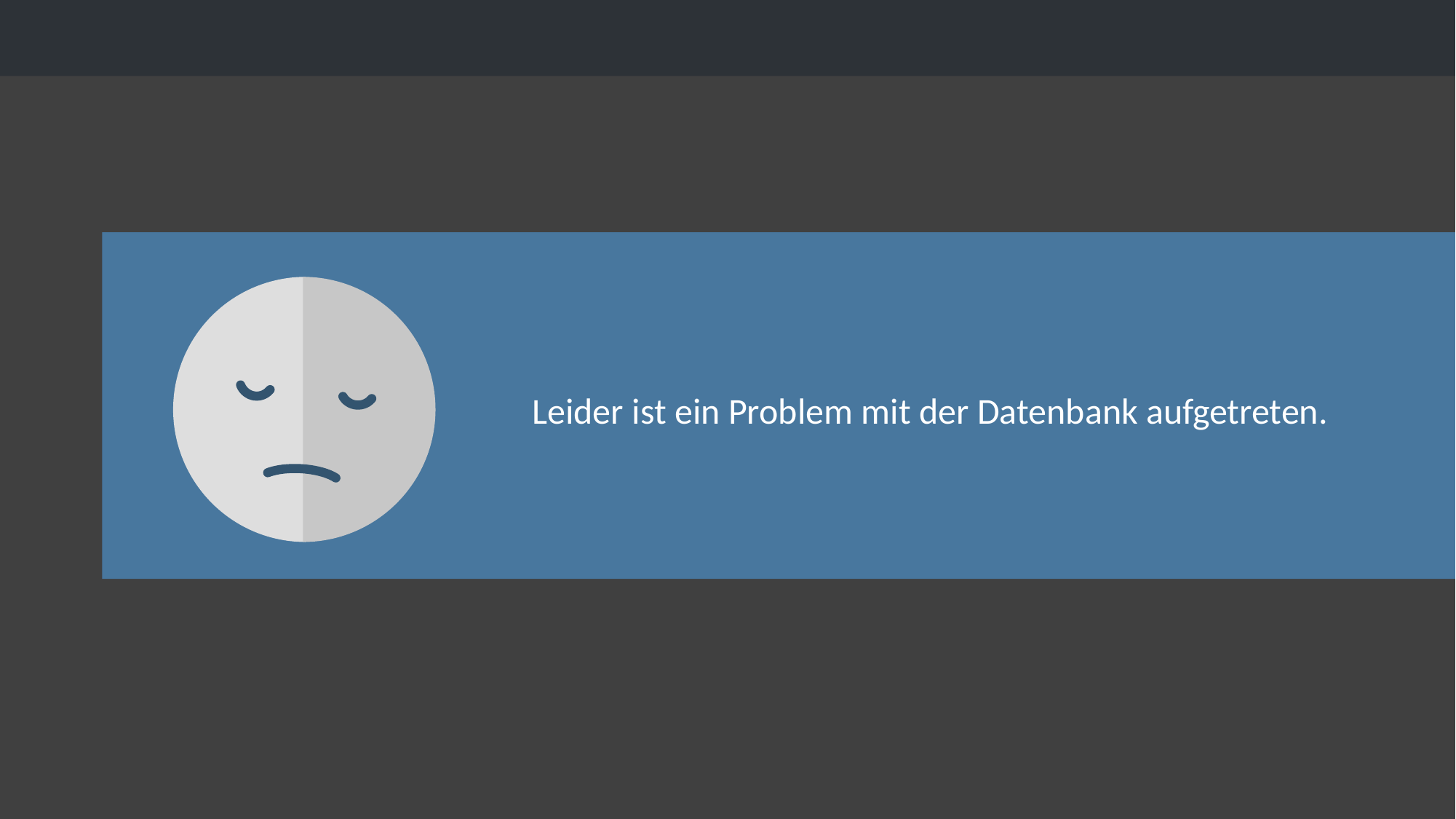

Leider ist ein Problem mit der Datenbank aufgetreten.